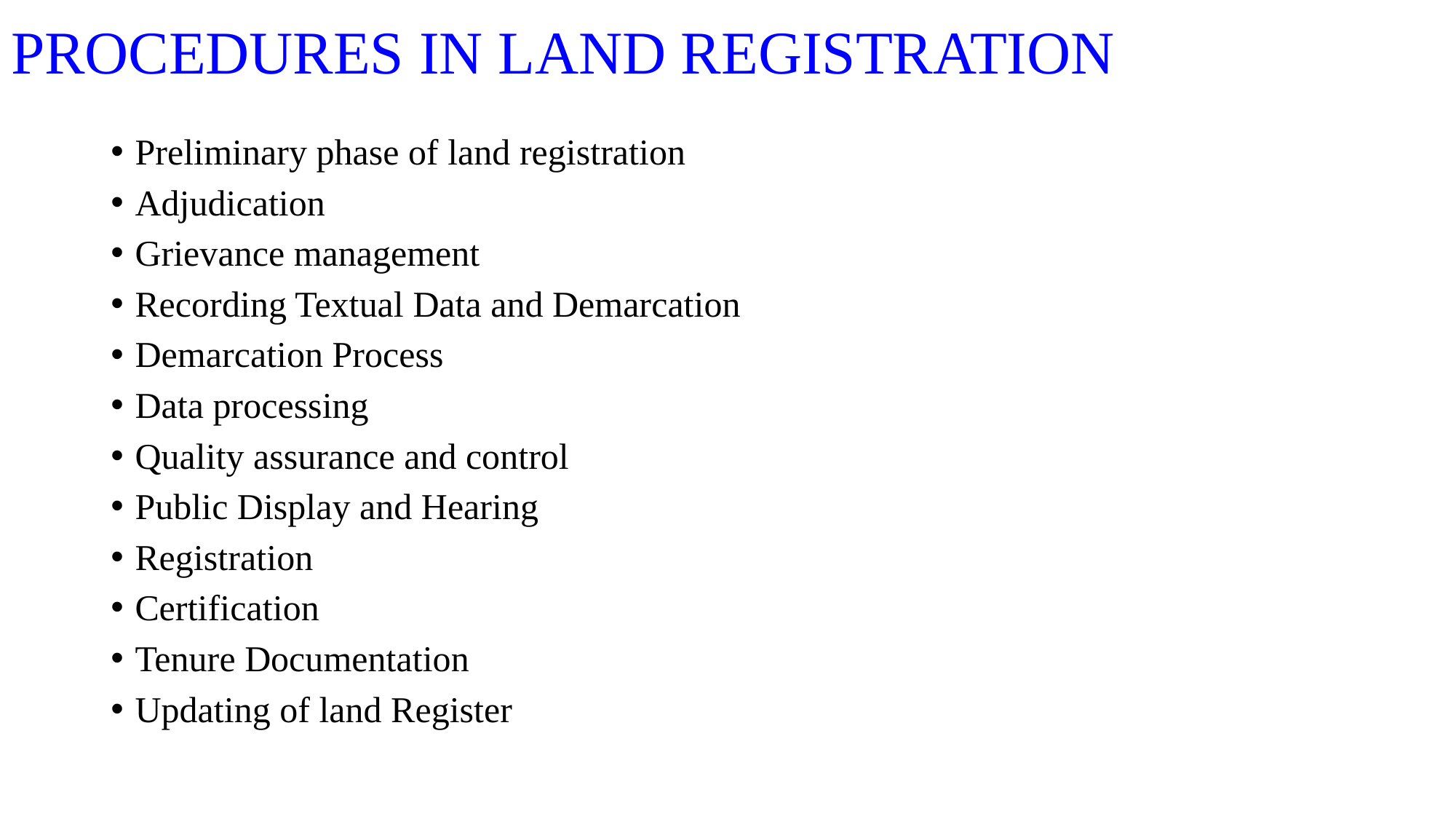

# PROCEDURES IN LAND REGISTRATION
Preliminary phase of land registration
Adjudication
Grievance management
Recording Textual Data and Demarcation
Demarcation Process
Data processing
Quality assurance and control
Public Display and Hearing
Registration
Certification
Tenure Documentation
Updating of land Register